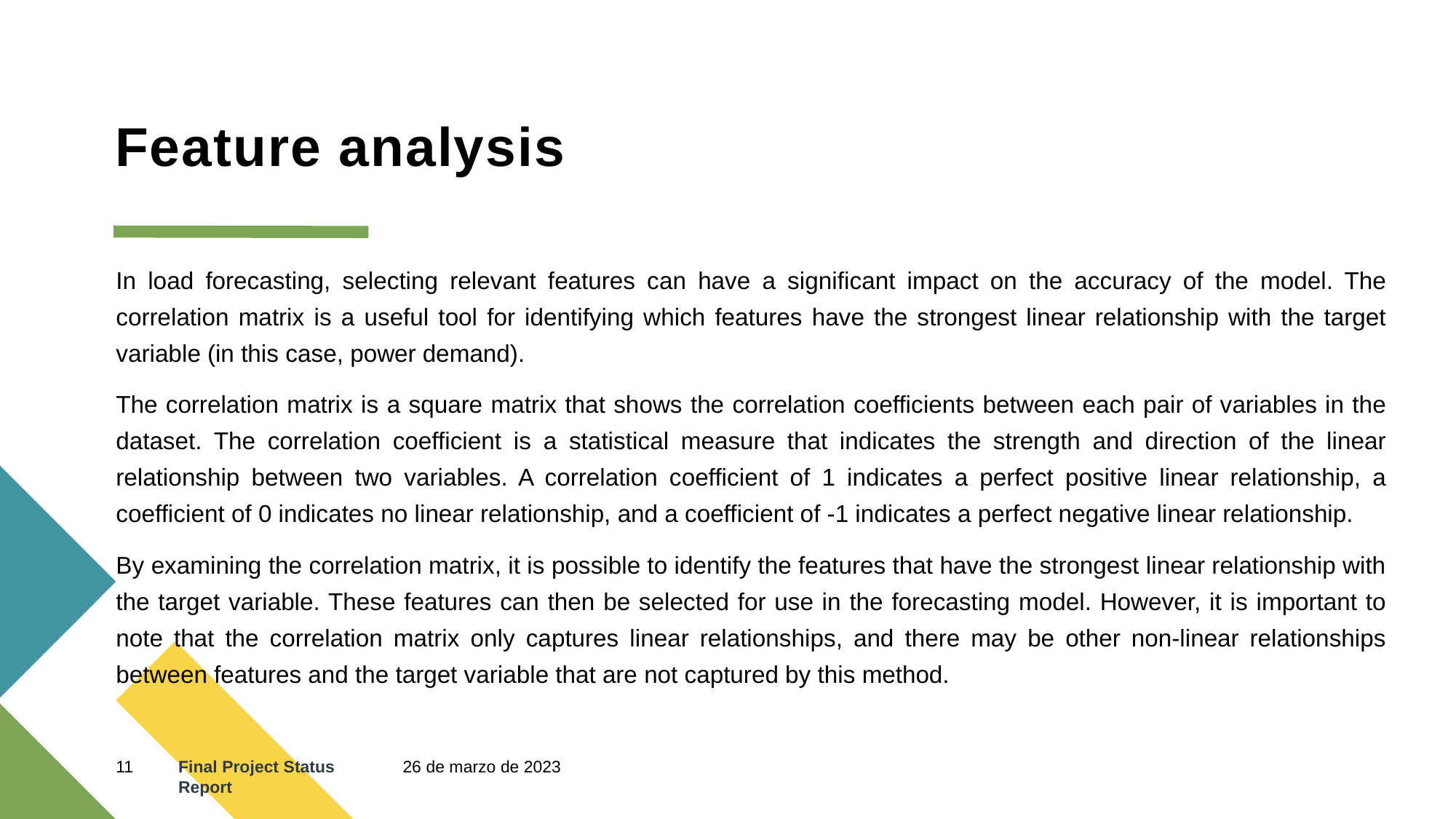

# Feature analysis
In load forecasting, selecting relevant features can have a significant impact on the accuracy of the model. The correlation matrix is a useful tool for identifying which features have the strongest linear relationship with the target variable (in this case, power demand).
The correlation matrix is a square matrix that shows the correlation coefficients between each pair of variables in the dataset. The correlation coefficient is a statistical measure that indicates the strength and direction of the linear relationship between two variables. A correlation coefficient of 1 indicates a perfect positive linear relationship, a coefficient of 0 indicates no linear relationship, and a coefficient of -1 indicates a perfect negative linear relationship.
By examining the correlation matrix, it is possible to identify the features that have the strongest linear relationship with the target variable. These features can then be selected for use in the forecasting model. However, it is important to note that the correlation matrix only captures linear relationships, and there may be other non-linear relationships between features and the target variable that are not captured by this method.
11
Final Project Status Report
26 de marzo de 2023